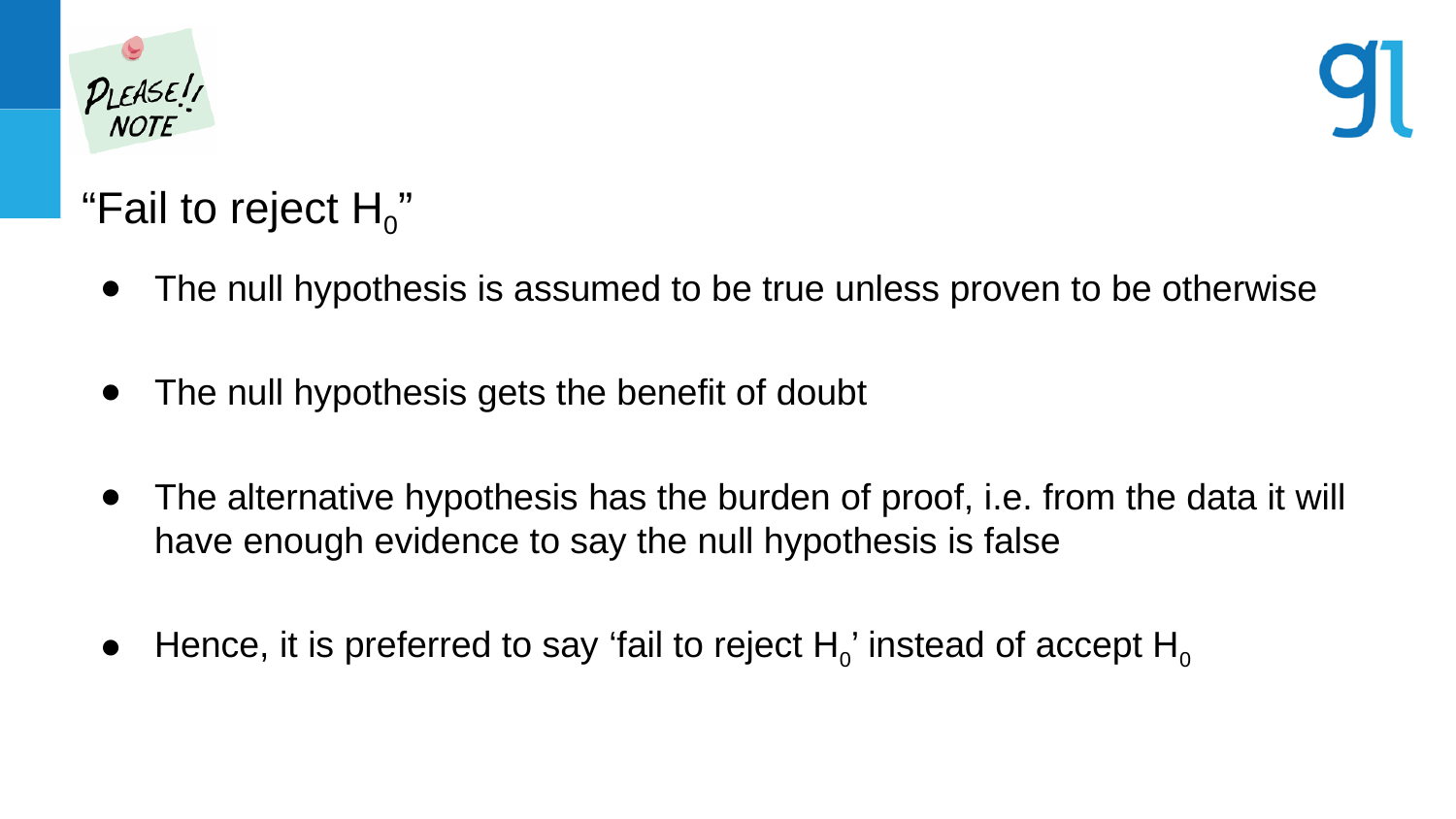

“Fail to reject H0”
The null hypothesis is assumed to be true unless proven to be otherwise
The null hypothesis gets the benefit of doubt
The alternative hypothesis has the burden of proof, i.e. from the data it will have enough evidence to say the null hypothesis is false
Hence, it is preferred to say ‘fail to reject H0’ instead of accept H0